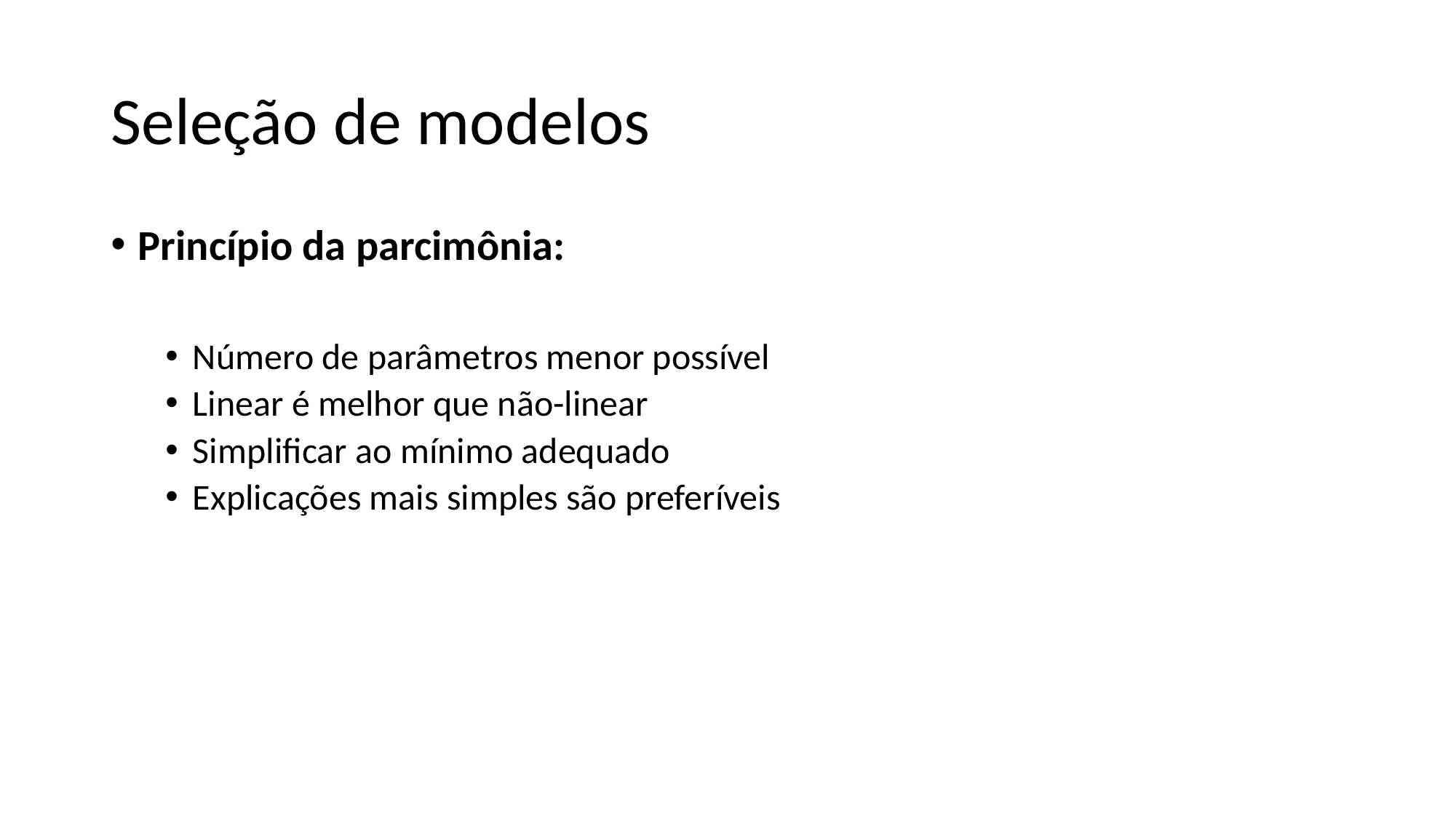

# Seleção de modelos
Princípio da parcimônia:

Número de parâmetros menor possível
Linear é melhor que não-linear
Simplificar ao mínimo adequado
Explicações mais simples são preferíveis